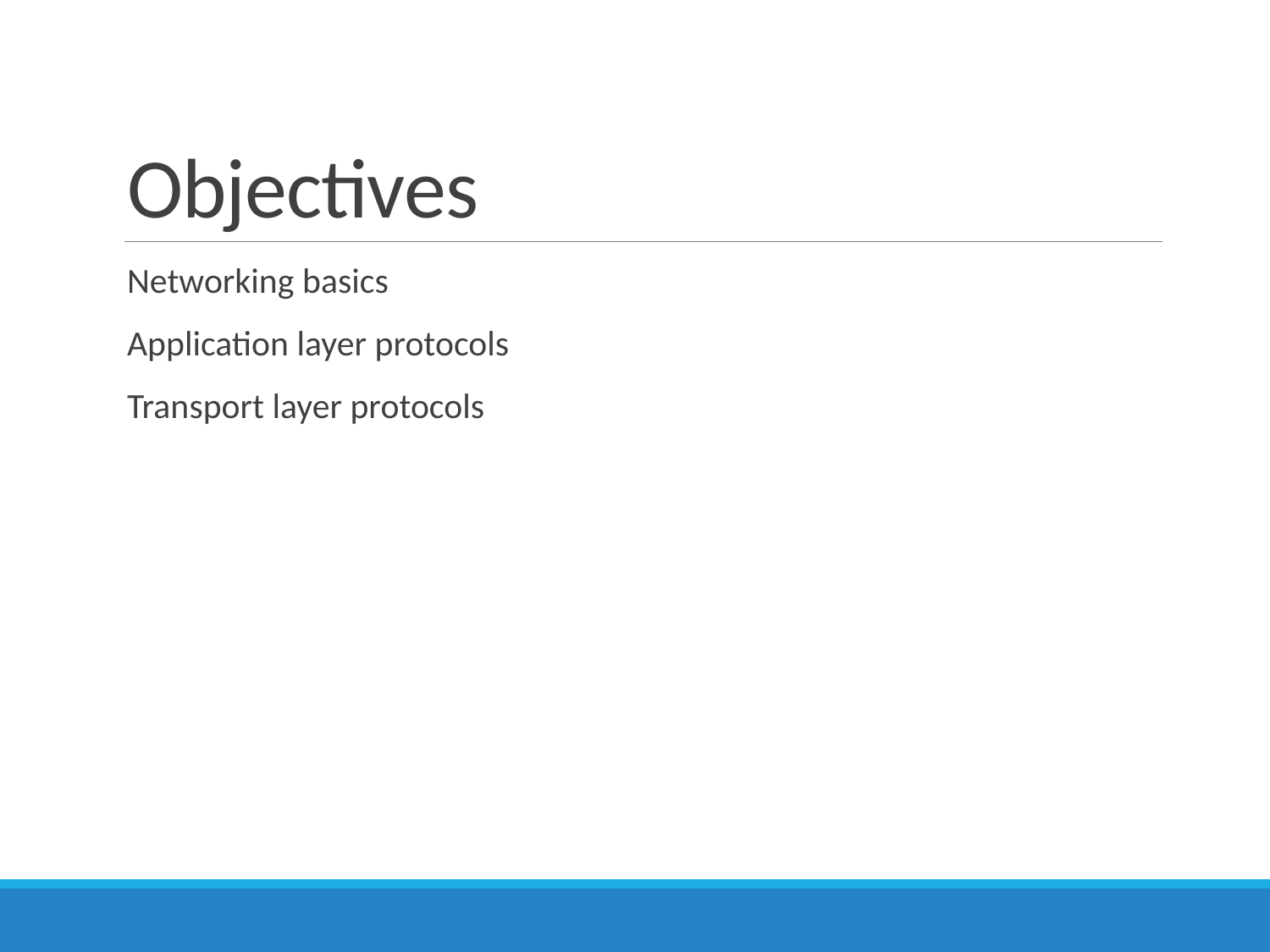

# Objectives
Networking basics
Application layer protocols
Transport layer protocols